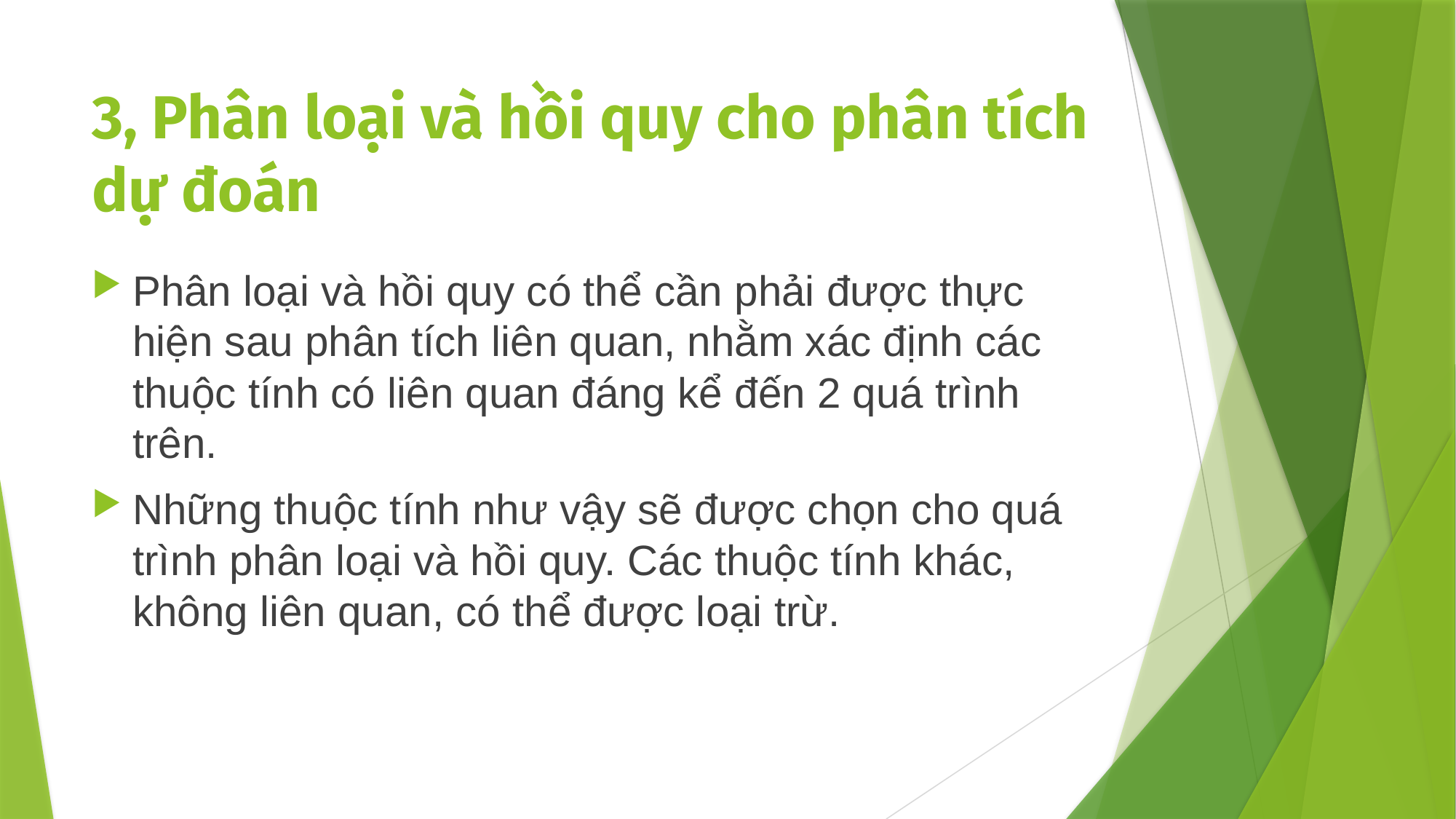

# 3, Phân loại và hồi quy cho phân tích dự đoán
Phân loại và hồi quy có thể cần phải được thực hiện sau phân tích liên quan, nhằm xác định các thuộc tính có liên quan đáng kể đến 2 quá trình trên.
Những thuộc tính như vậy sẽ được chọn cho quá trình phân loại và hồi quy. Các thuộc tính khác, không liên quan, có thể được loại trừ.